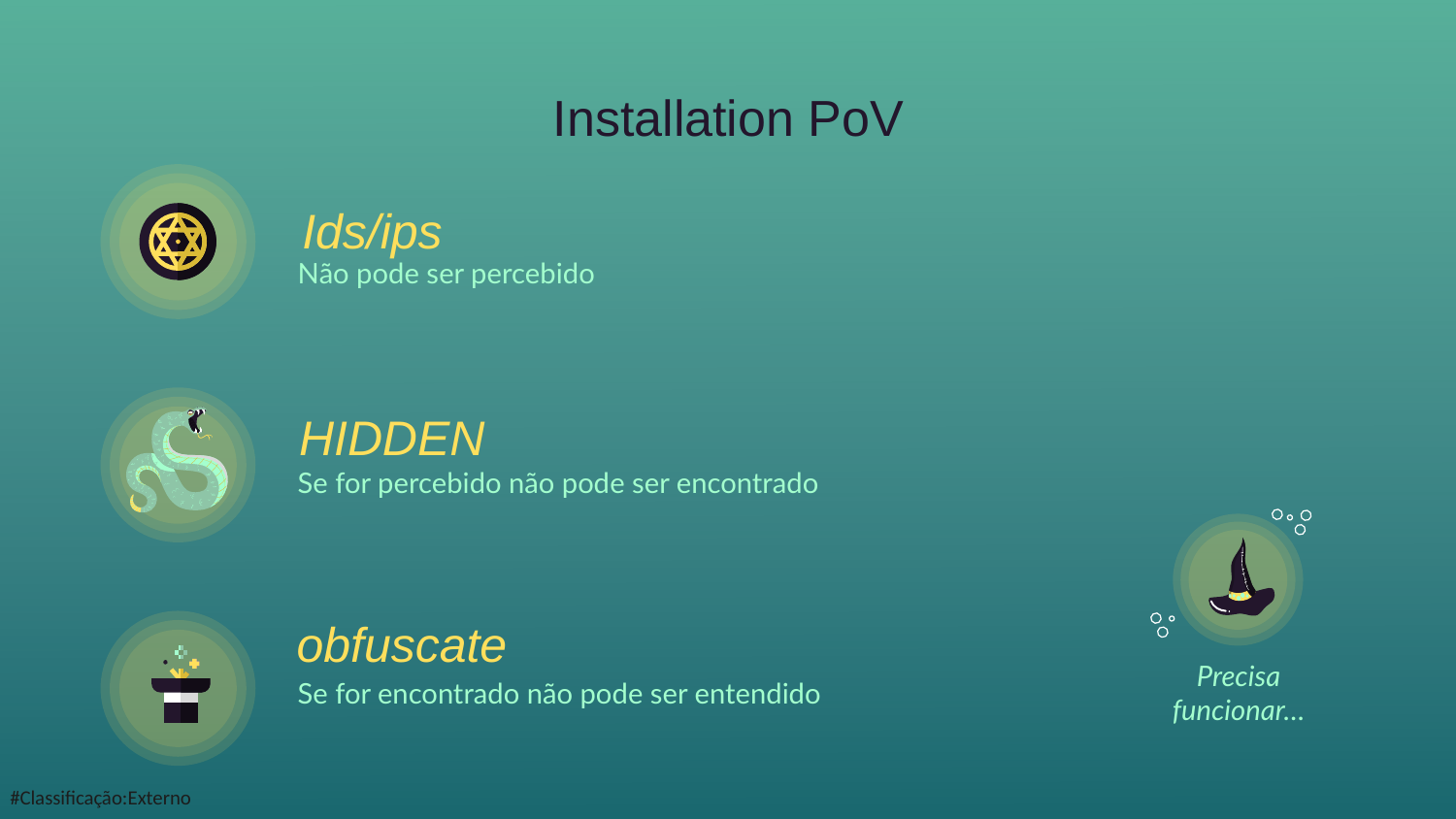

# Installation PoV

Ids/ips

Não pode ser percebido

HIDDEN

Se for percebido não pode ser encontrado

obfuscate

Se for encontrado não pode ser entendido
Precisa funcionar…